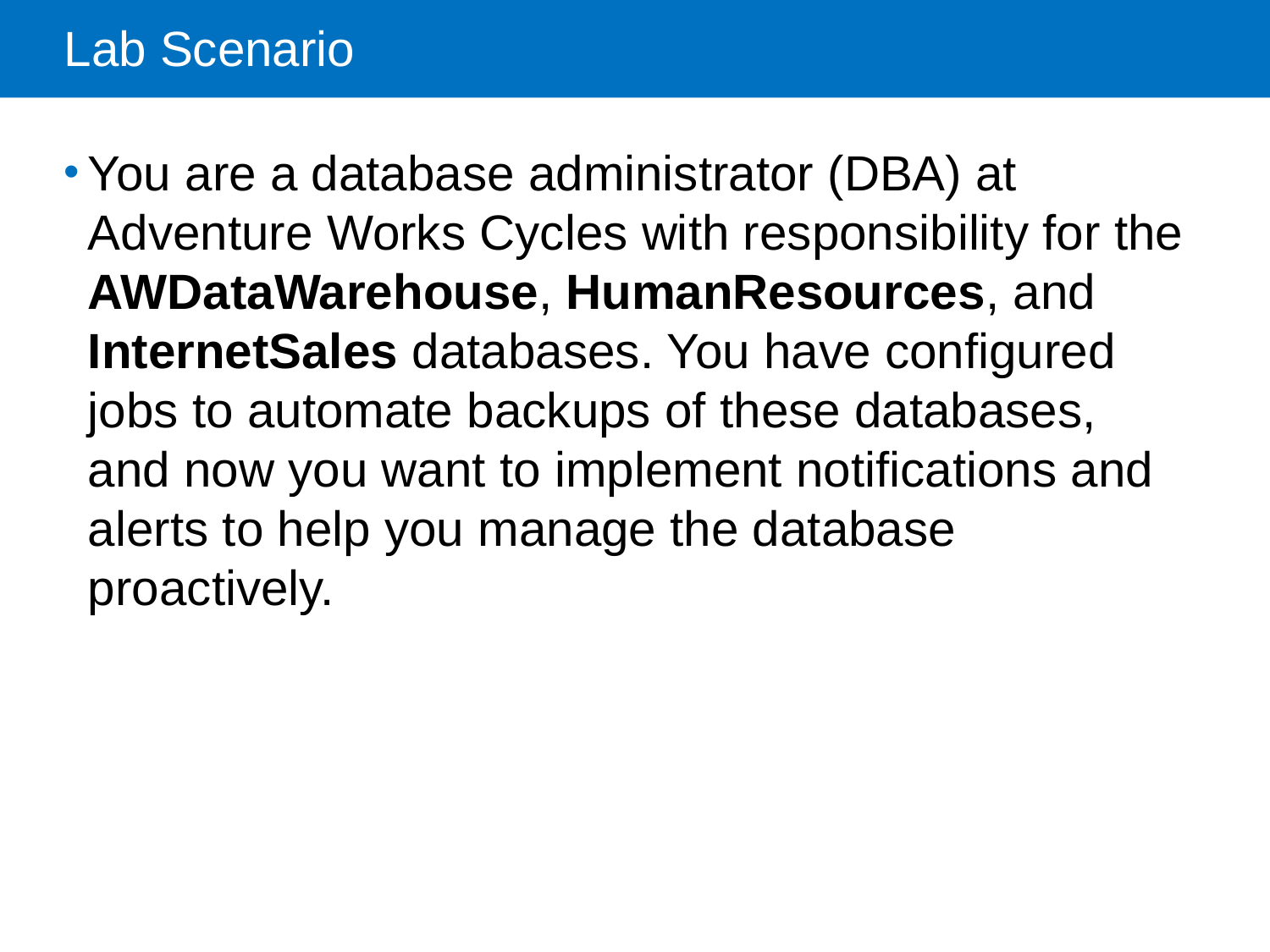

# Lab Scenario
You are a database administrator (DBA) at Adventure Works Cycles with responsibility for the AWDataWarehouse, HumanResources, and InternetSales databases. You have configured jobs to automate backups of these databases, and now you want to implement notifications and alerts to help you manage the database proactively.